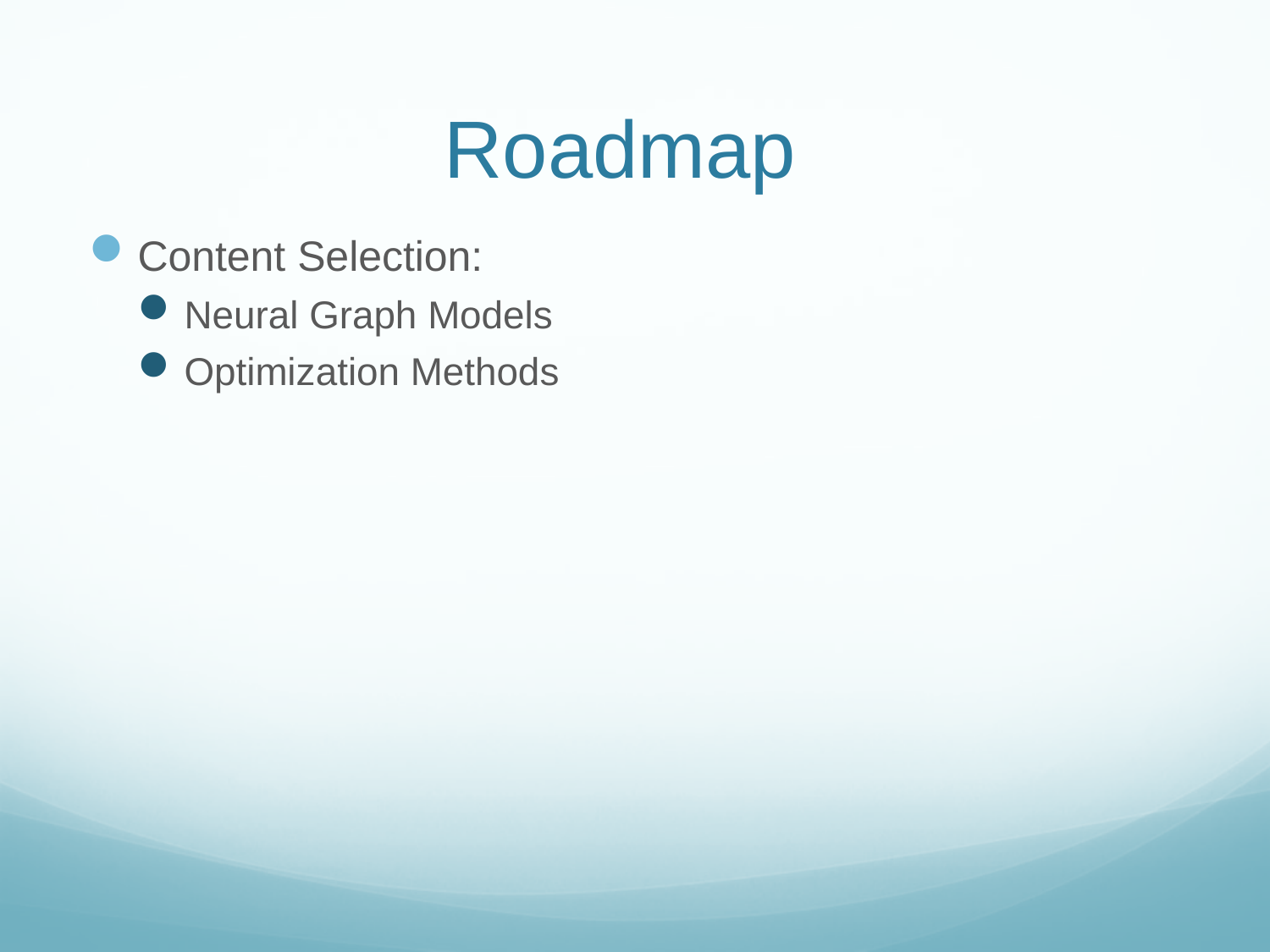

# Roadmap
Content Selection:
Neural Graph Models
Optimization Methods